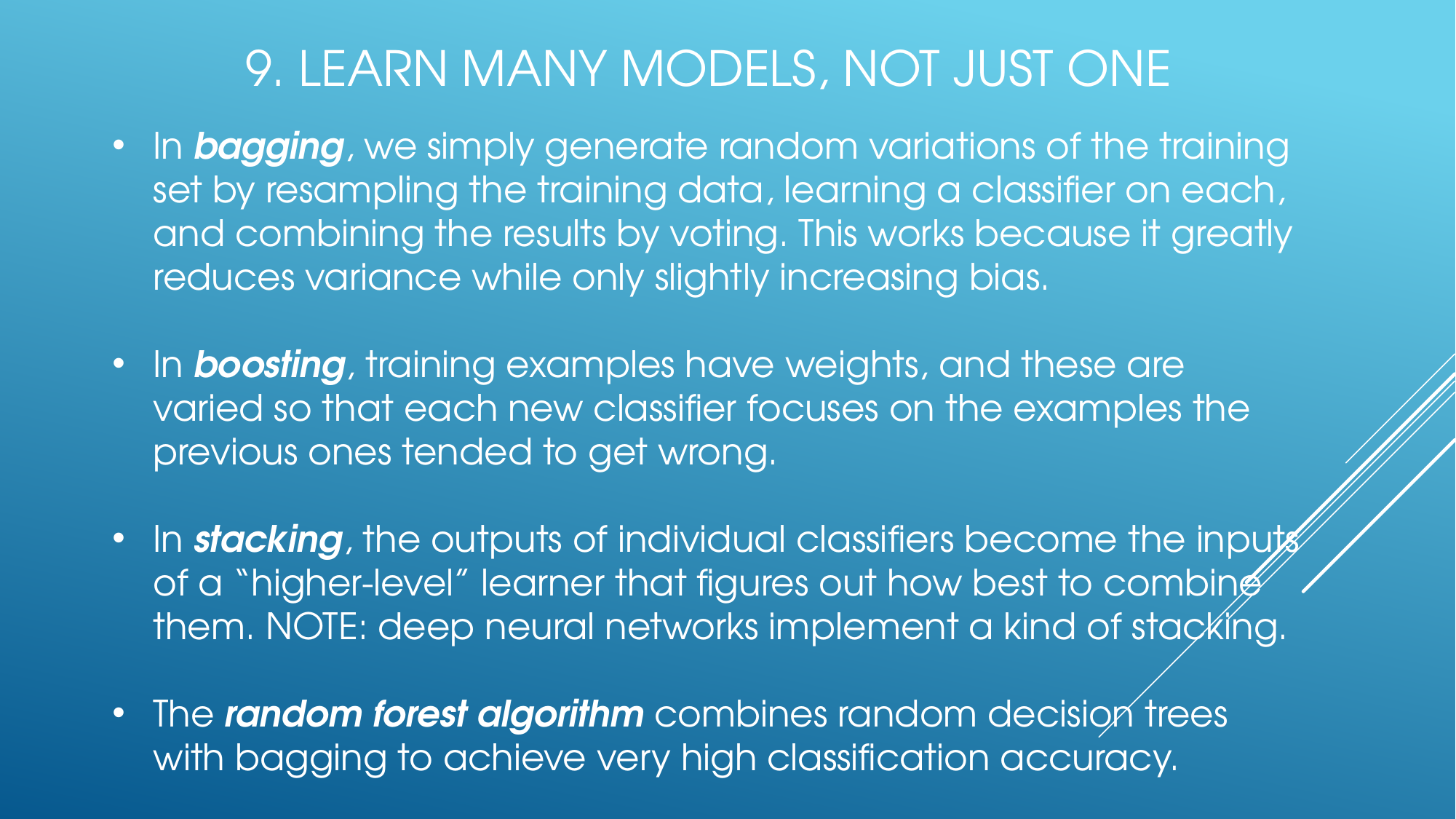

# 9. Learn Many Models, Not Just One
In bagging, we simply generate random variations of the training set by resampling the training data, learning a classifier on each, and combining the results by voting. This works because it greatly reduces variance while only slightly increasing bias.

In boosting, training examples have weights, and these are varied so that each new classifier focuses on the examples the previous ones tended to get wrong.

In stacking, the outputs of individual classifiers become the inputs of a “higher-level” learner that figures out how best to combine them. NOTE: deep neural networks implement a kind of stacking.

The random forest algorithm combines random decision trees with bagging to achieve very high classification accuracy.